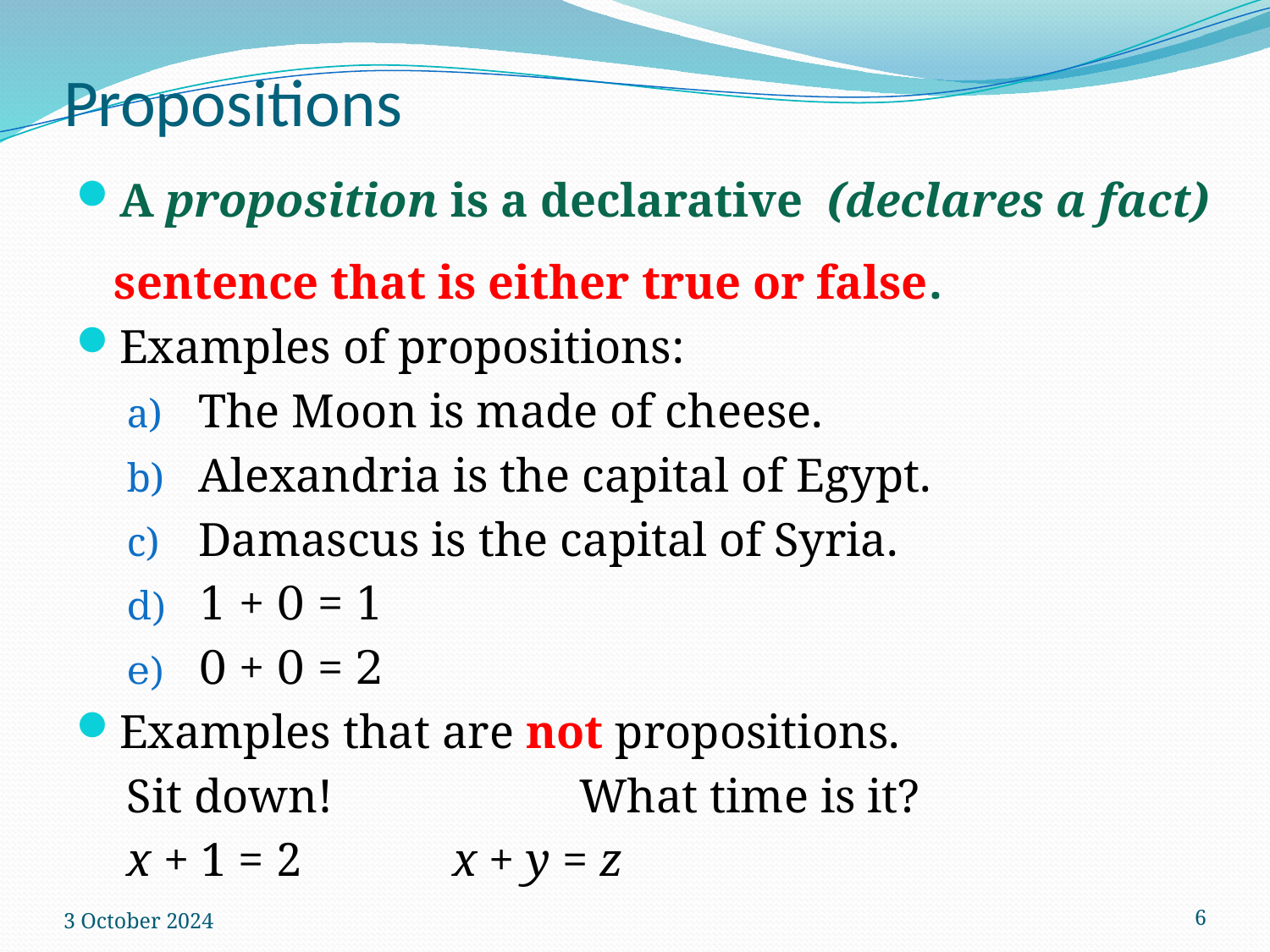

# Propositions
A proposition is a declarative  (declares a fact) sentence that is either true or false.
Examples of propositions:
The Moon is made of cheese.
Alexandria is the capital of Egypt.
Damascus is the capital of Syria.
1 + 0 = 1
0 + 0 = 2
Examples that are not propositions.
Sit down! 		What time is it?
x + 1 = 2		x + y = z
3 October 2024
6